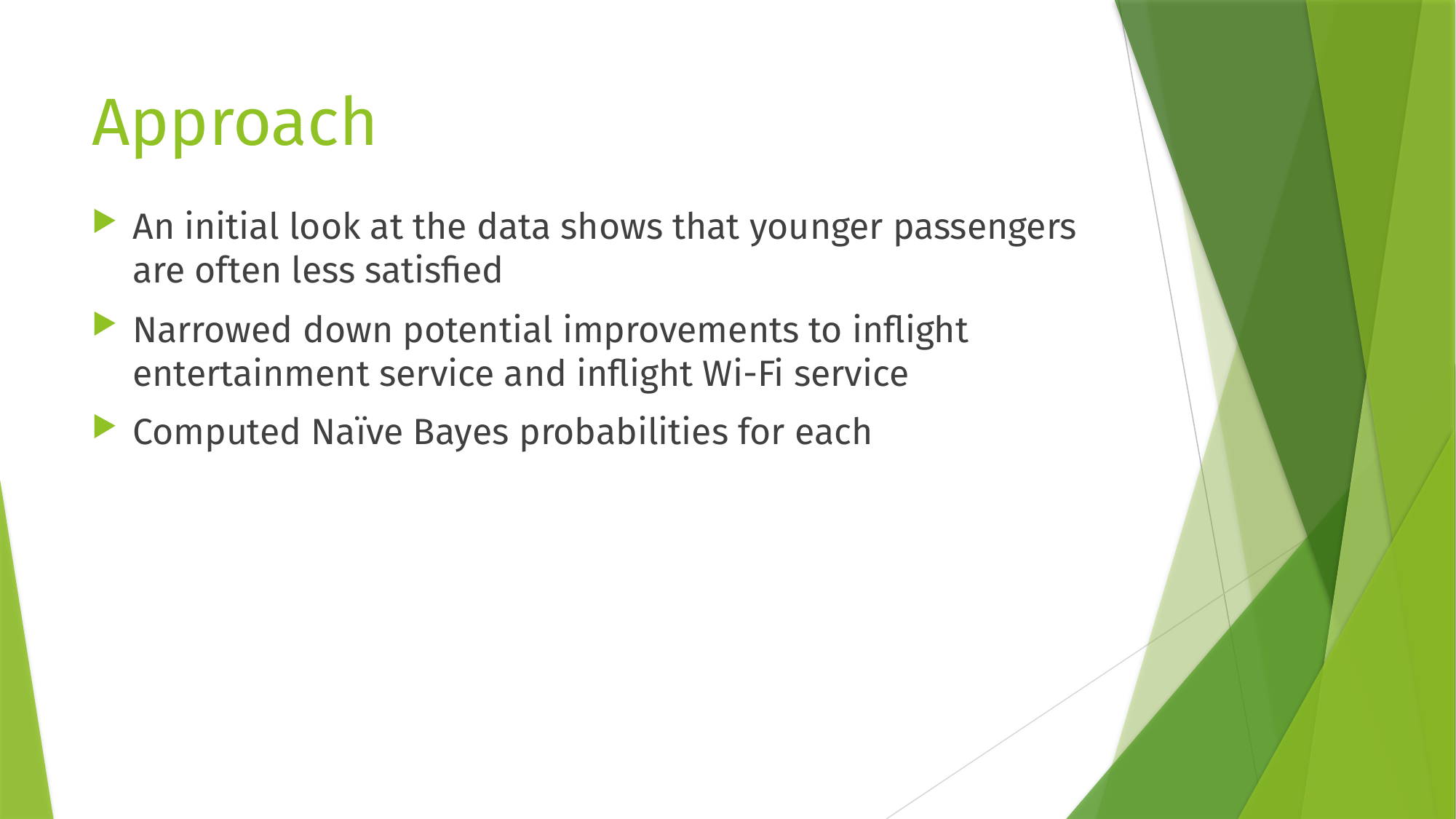

# Approach
An initial look at the data shows that younger passengers are often less satisfied
Narrowed down potential improvements to inflight entertainment service and inflight Wi-Fi service
Computed Naïve Bayes probabilities for each